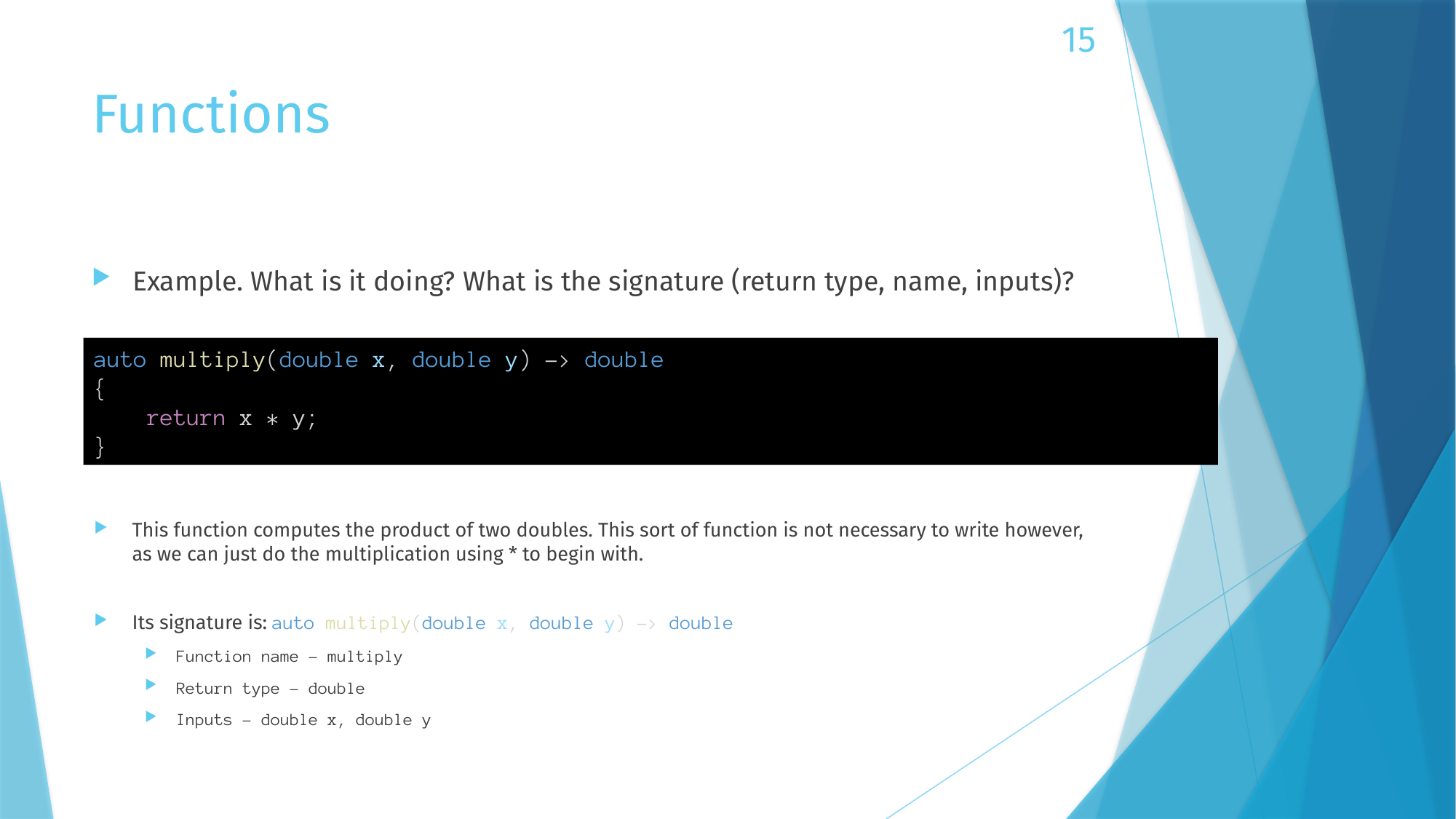

15
# Functions
Example. What is it doing? What is the signature (return type, name, inputs)?
auto multiply(double x, double y) -> double
{
    return x * y;
}
This function computes the product of two doubles. This sort of function is not necessary to write however, as we can just do the multiplication using * to begin with.

Its signature is: auto multiply(double x, double y) -> double
Function name – multiply
Return type – double
Inputs – double x, double y